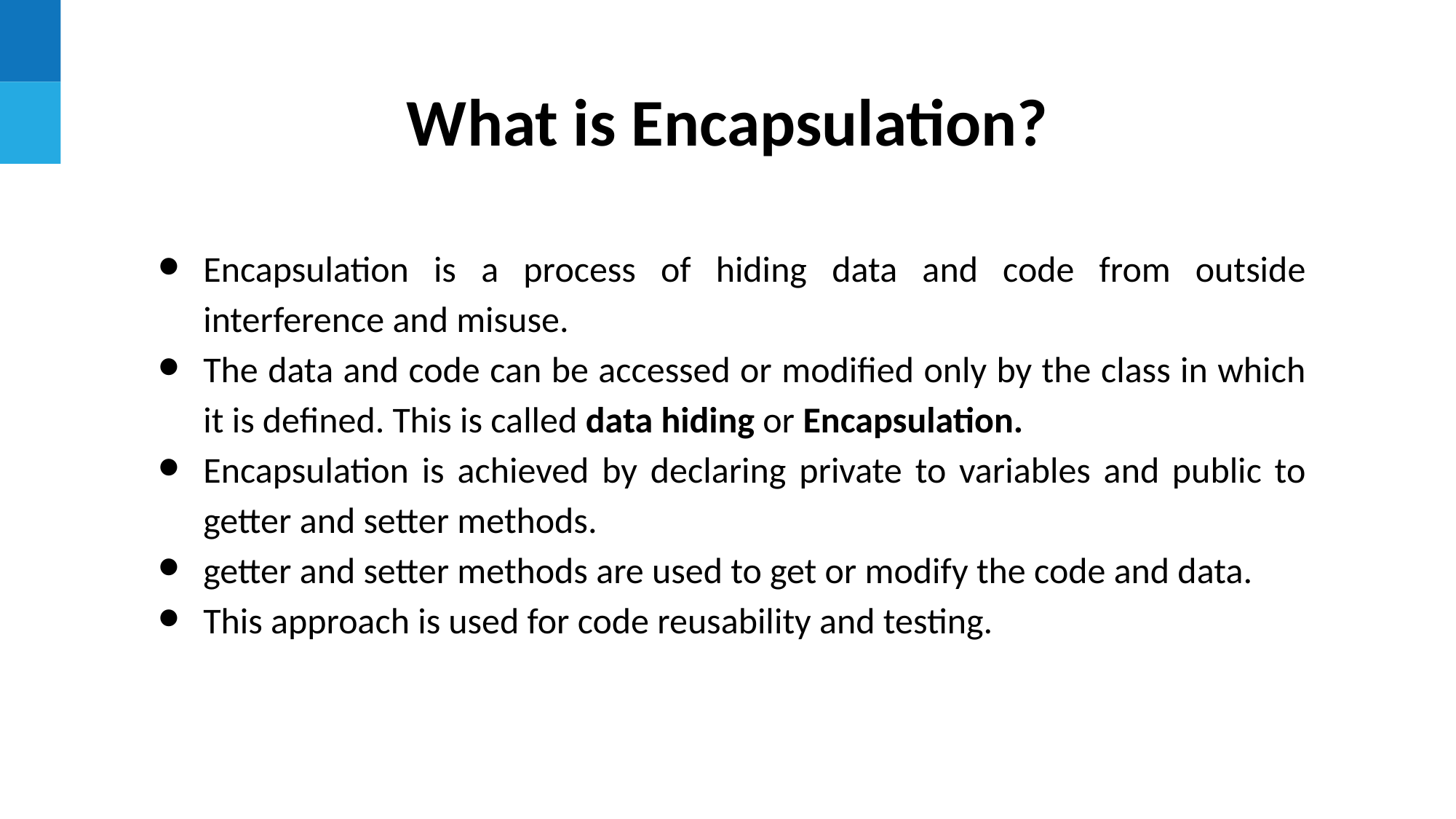

What is Encapsulation?
Encapsulation is a process of hiding data and code from outside interference and misuse.
The data and code can be accessed or modified only by the class in which it is defined. This is called data hiding or Encapsulation.
Encapsulation is achieved by declaring private to variables and public to getter and setter methods.
getter and setter methods are used to get or modify the code and data.
This approach is used for code reusability and testing.